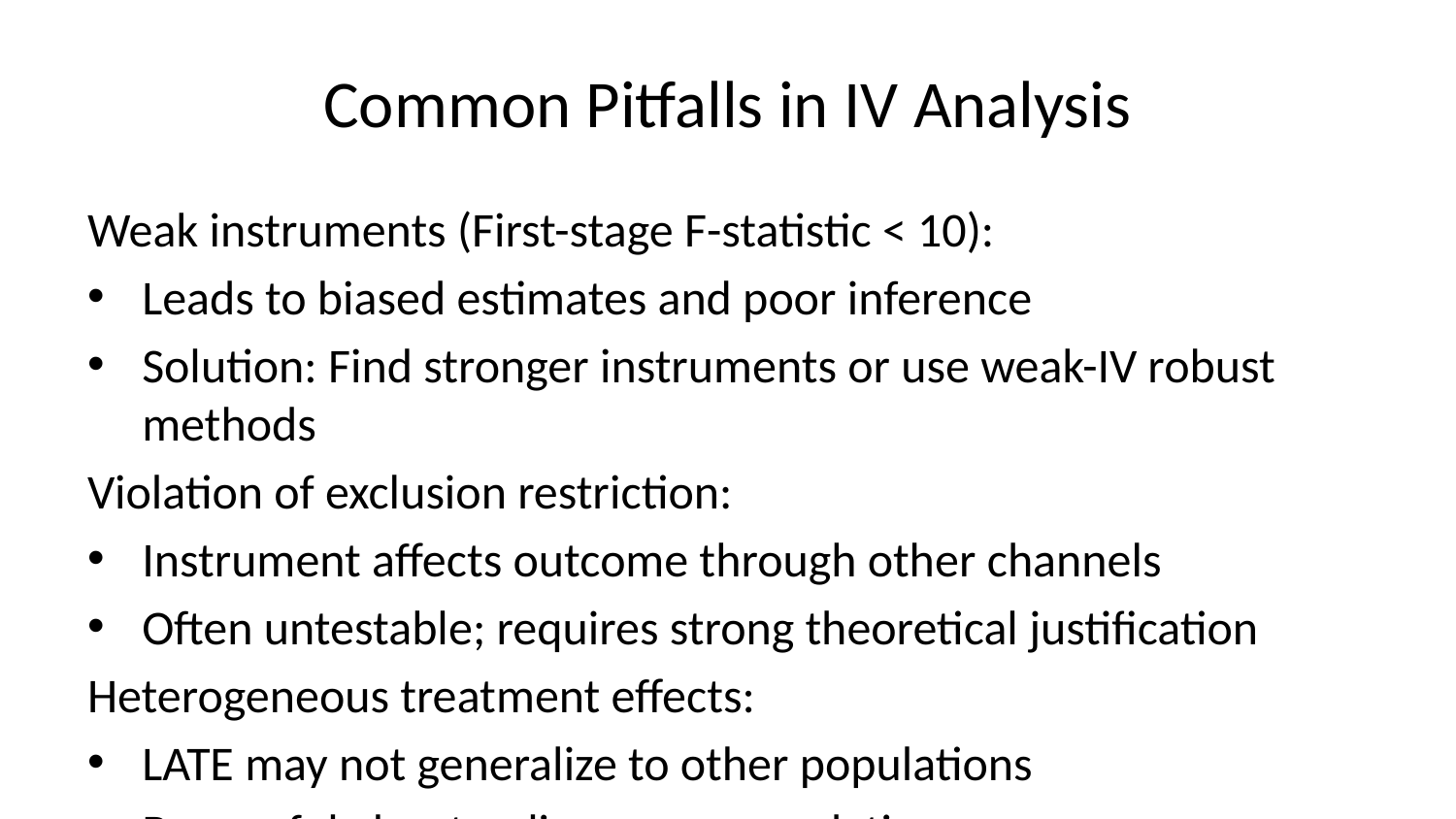

# Common Pitfalls in IV Analysis
Weak instruments (First-stage F-statistic < 10):
Leads to biased estimates and poor inference
Solution: Find stronger instruments or use weak-IV robust methods
Violation of exclusion restriction:
Instrument affects outcome through other channels
Often untestable; requires strong theoretical justification
Heterogeneous treatment effects:
LATE may not generalize to other populations
Be careful about policy recommendations
Improper standard errors:
Remember to cluster standard errors when appropriate
Use robust methods for inference